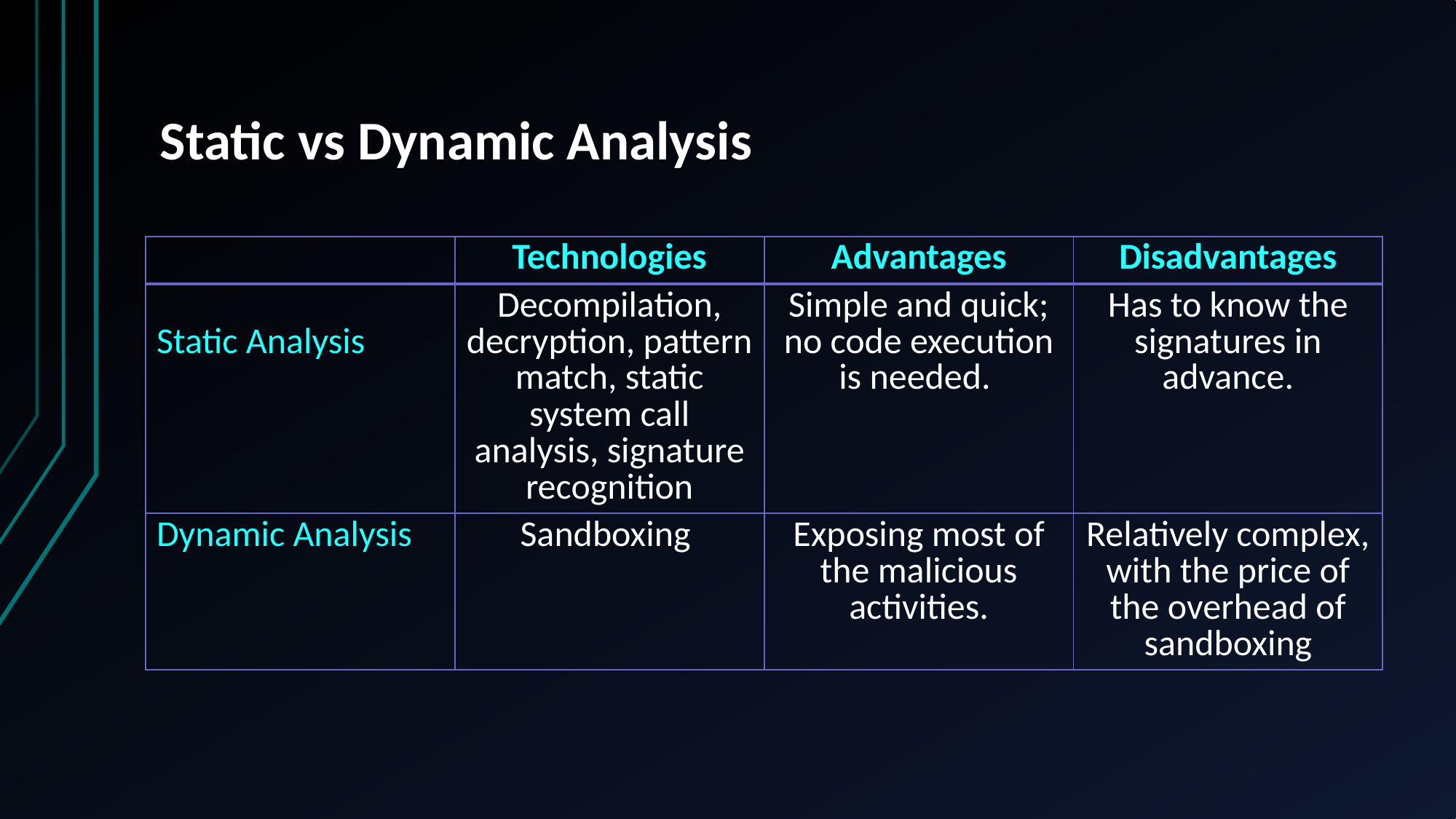

# Static vs Dynamic Analysis
|  | Technologies | Advantages | Disadvantages |
| --- | --- | --- | --- |
| Static Analysis | Decompilation, decryption, pattern match, static system call analysis, signature recognition | Simple and quick; no code execution is needed. | Has to know the signatures in advance. |
| Dynamic Analysis | Sandboxing | Exposing most of the malicious activities. | Relatively complex, with the price of the overhead of sandboxing |